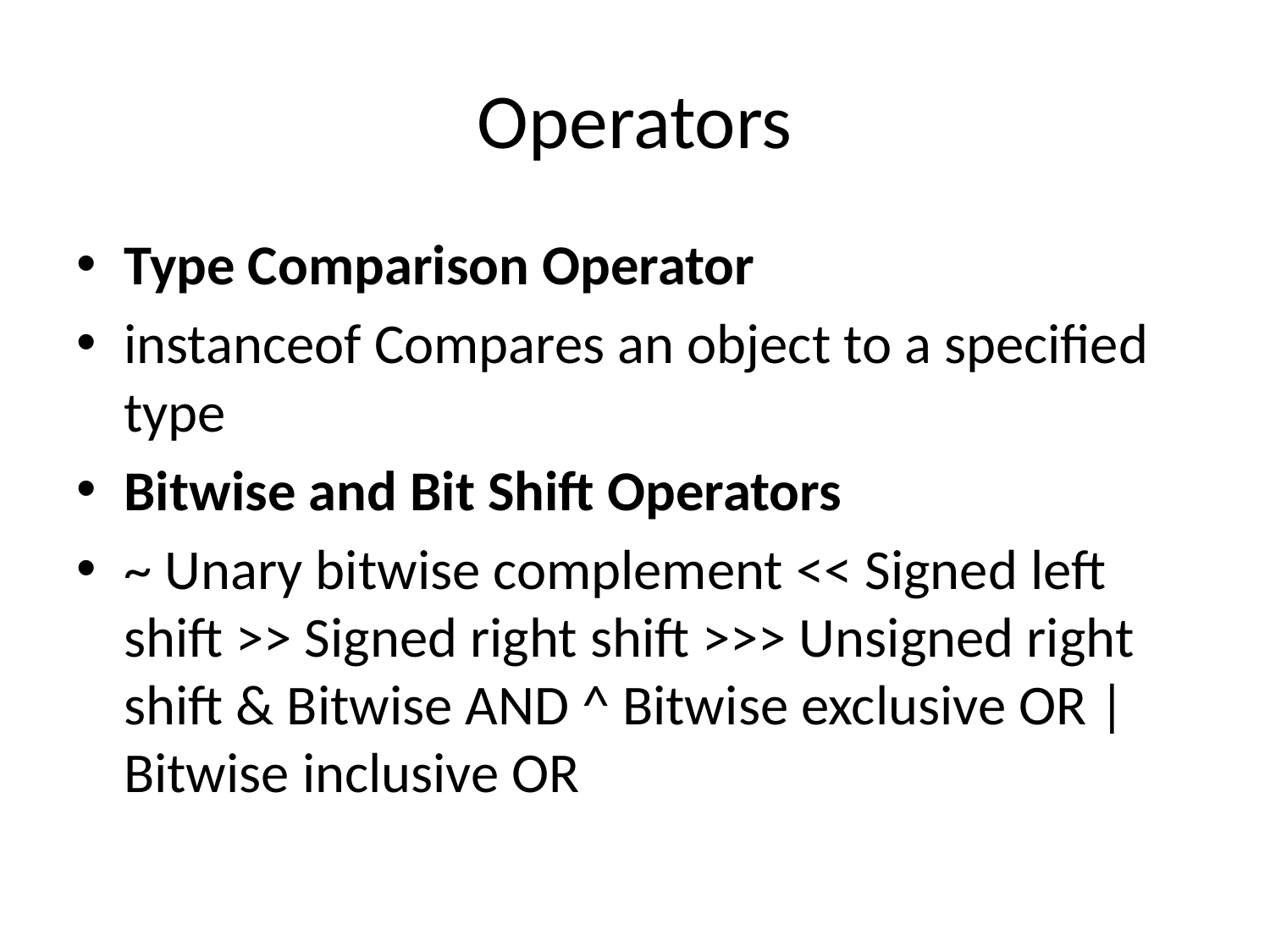

# Operators
Type Comparison Operator
instanceof Compares an object to a specified type
Bitwise and Bit Shift Operators
~ Unary bitwise complement << Signed left shift >> Signed right shift >>> Unsigned right shift & Bitwise AND ^ Bitwise exclusive OR | Bitwise inclusive OR